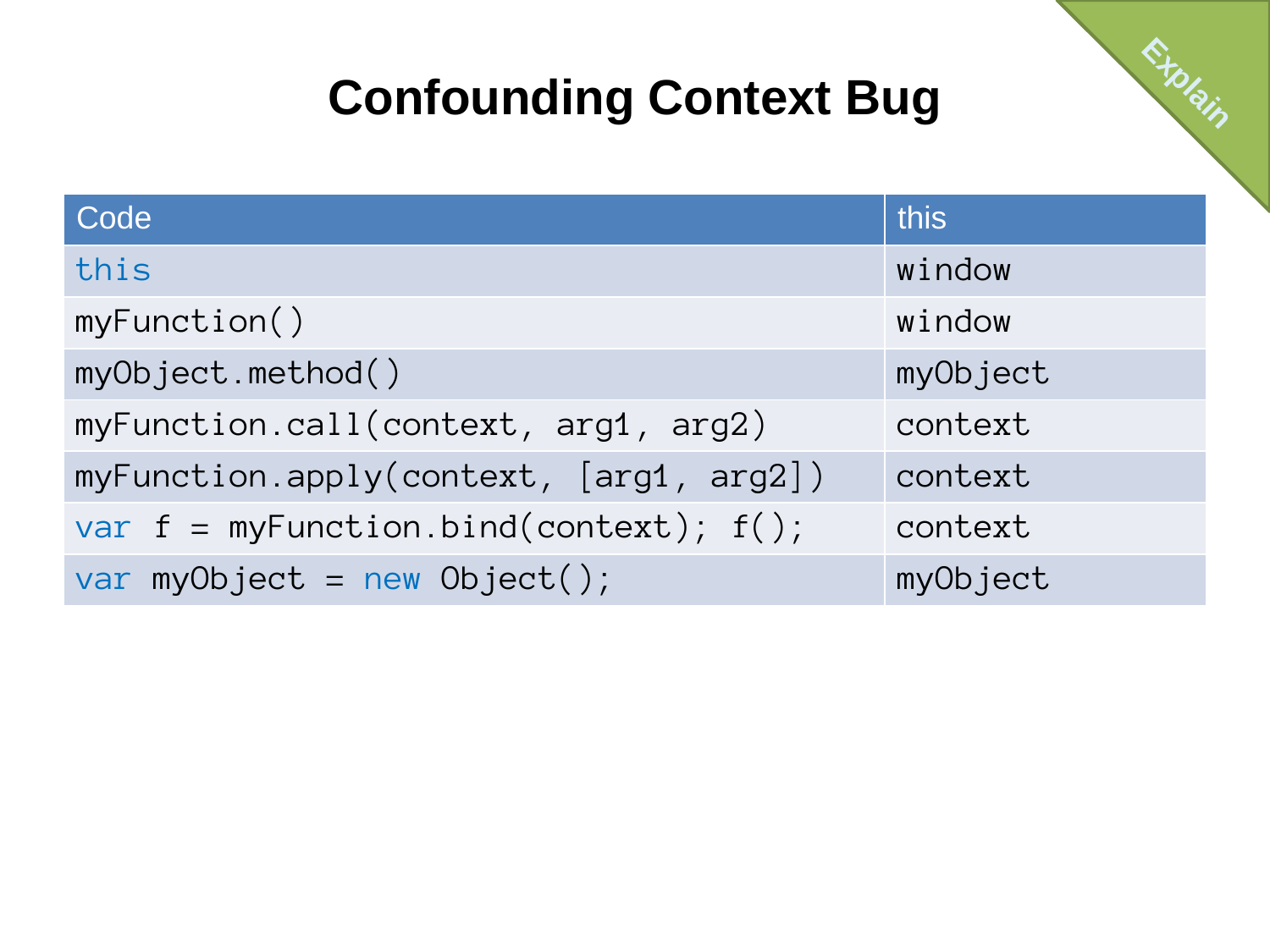

Explain
# Confounding Context Bug

| Code | this |
| --- | --- |
| this | window |
| myFunction() | window |
| myObject.method() | myObject |
| myFunction.call(context, arg1, arg2) | context |
| myFunction.apply(context, [arg1, arg2]) | context |
| var f = myFunction.bind(context); f(); | context |
| var myObject = new Object(); | myObject |